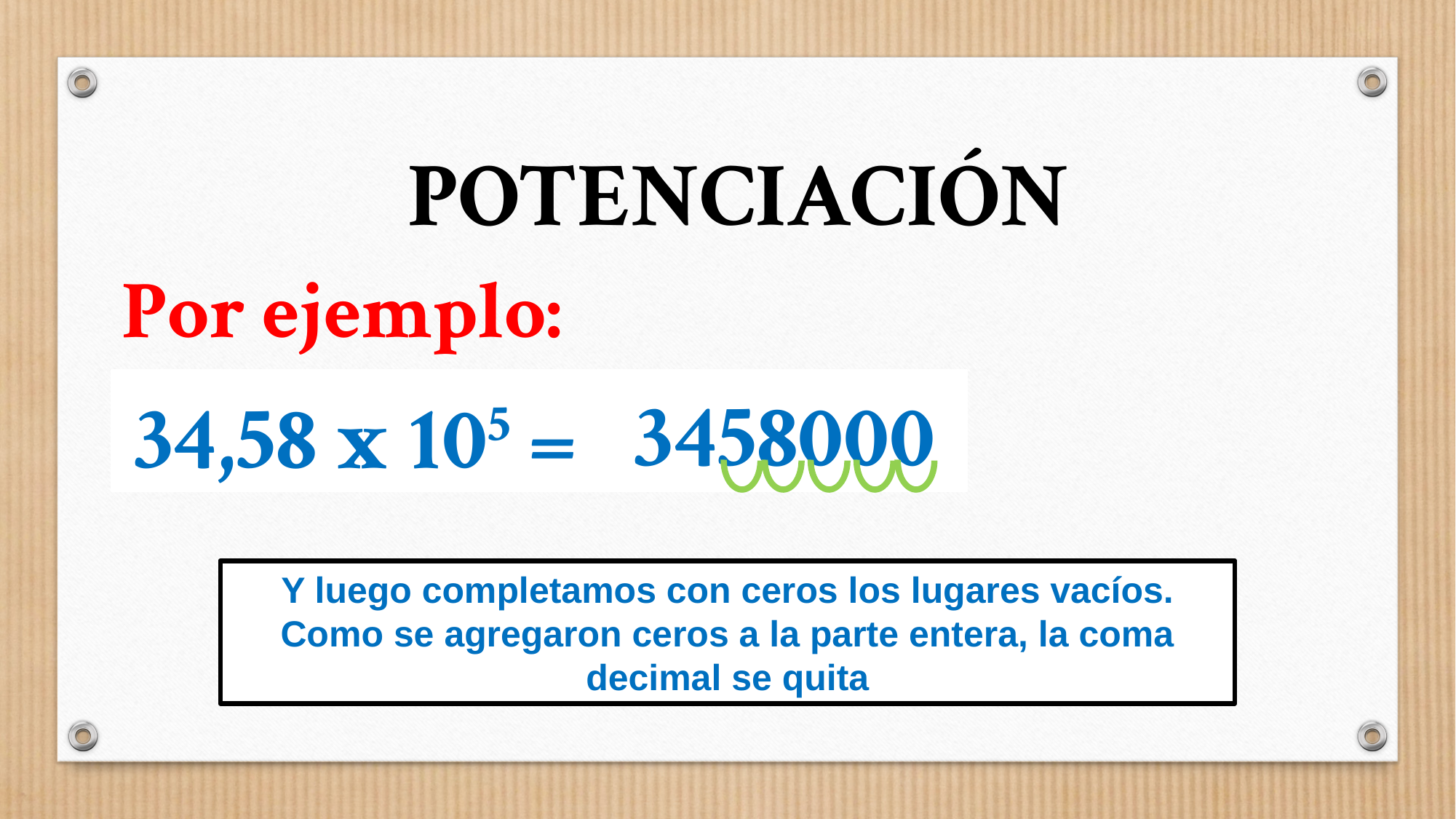

POTENCIACIÓN
Por ejemplo:

 3458000
 3458     ,
34,58
34,58 x 105 =

Corremos la coma decimal tantos lugares hacia la derecha como indica el exponente
Y luego completamos con ceros los lugares vacíos.
Como se agregaron ceros a la parte entera, la coma decimal se quita